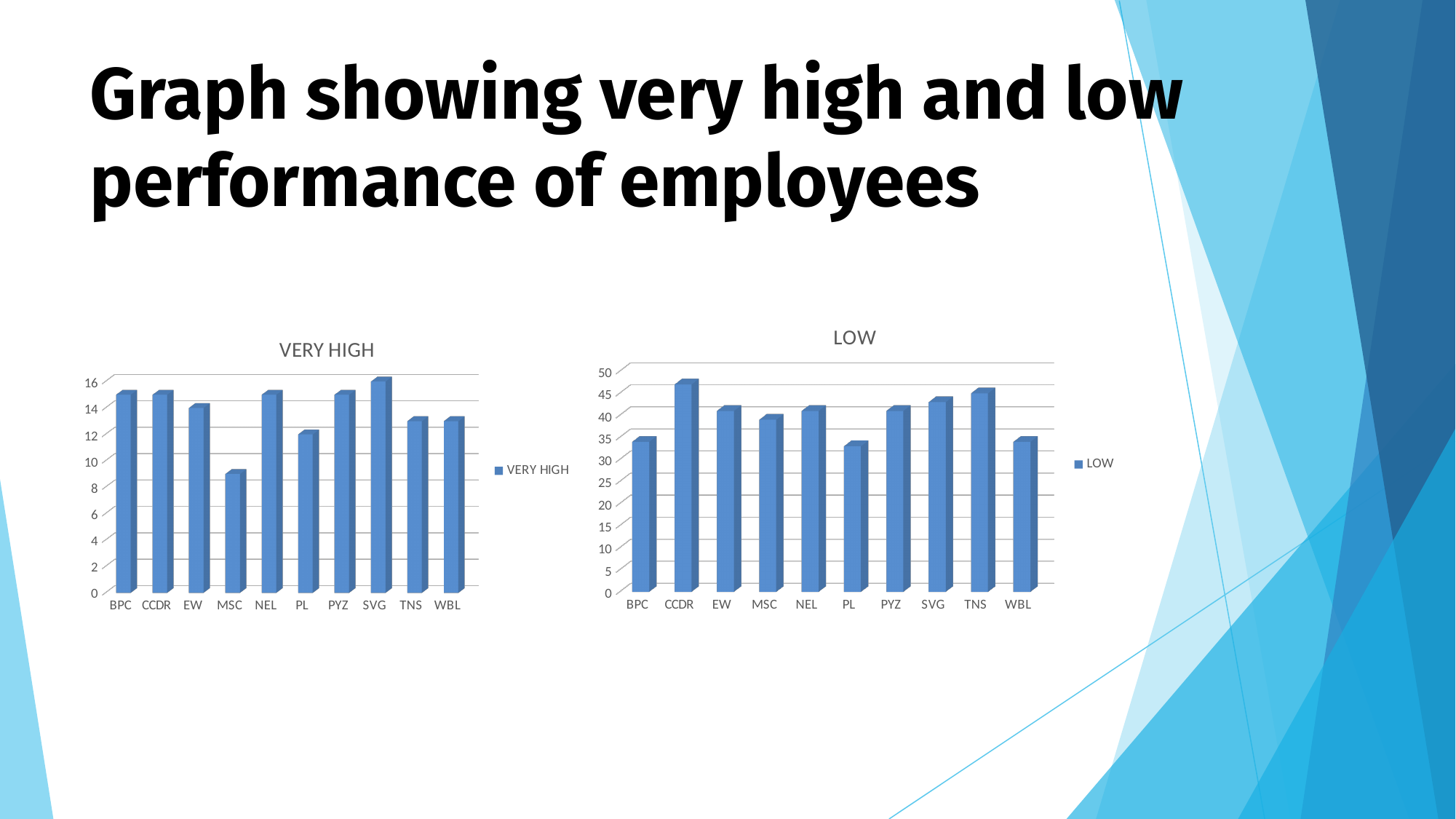

# Graph showing very high and low performance of employees

[unsupported chart]

[unsupported chart]